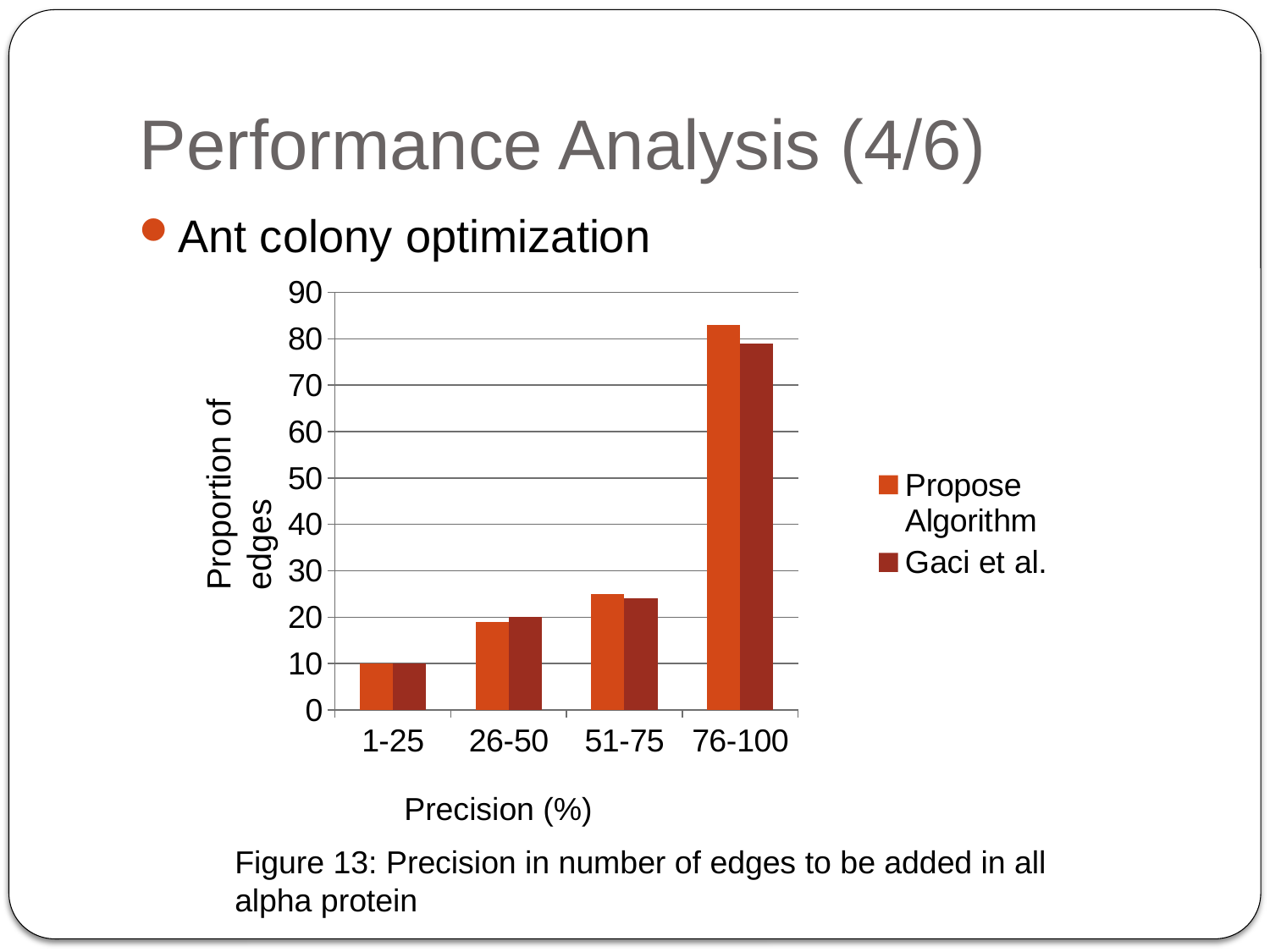

# Performance Analysis (4/6)
Ant colony optimization

### Chart

| Category | Propose Algorithm | Gaci et al. |
|---|---|---|
| 1-25 | 10.0 | 10.0 |
| 26-50 | 19.0 | 20.0 |
| 51-75 | 25.0 | 24.0 |
| 76-100 | 83.0 | 79.0 |
Proportion of edges
Precision (%)
Figure 13: Precision in number of edges to be added in all alpha protein